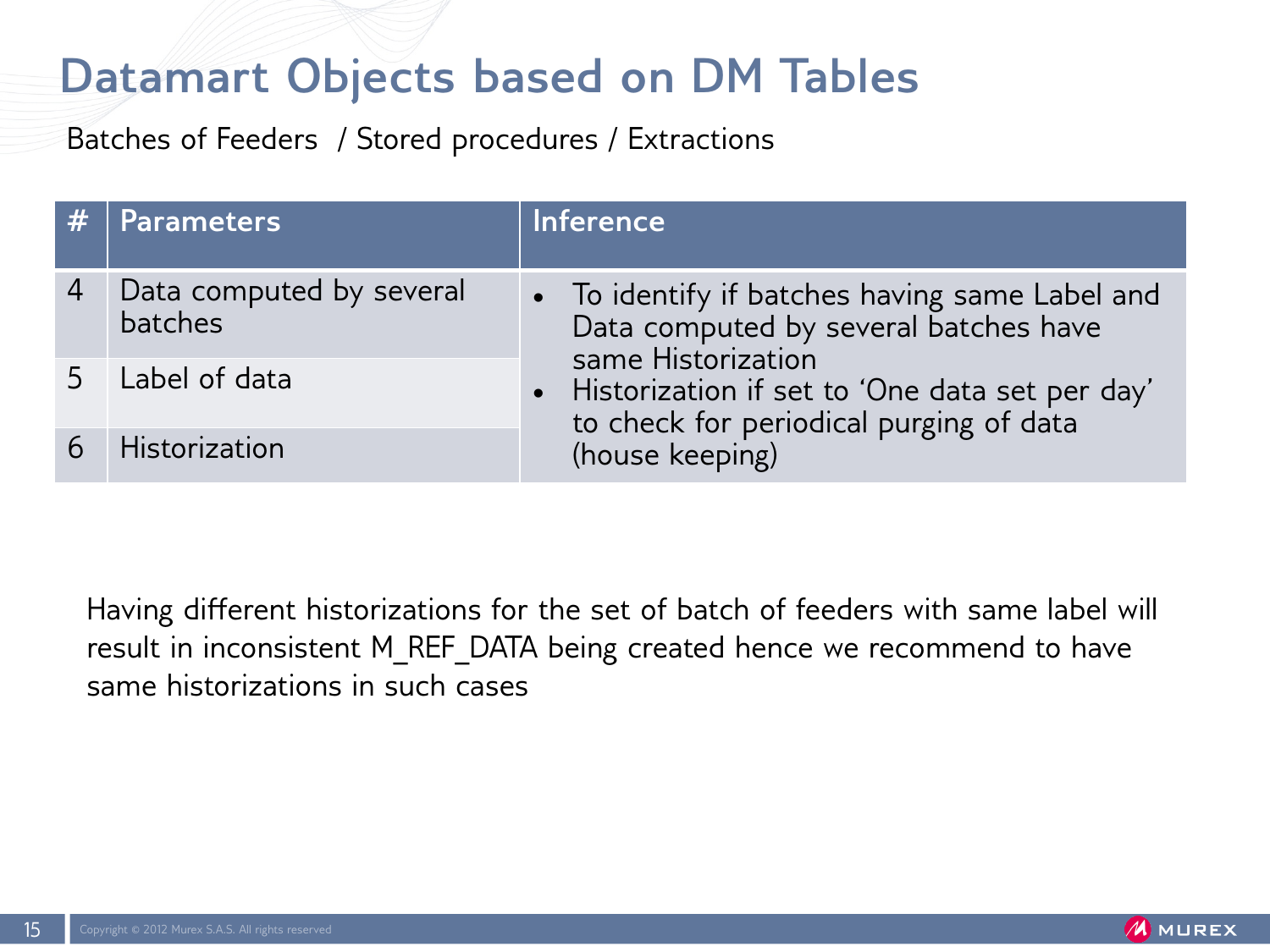

# Datamart Objects based on DM Tables

Batches of Feeders  / Stored procedures / Extractions
| # | Parameters | Inference |
| --- | --- | --- |
| 4 | Data computed by several batches | To identify if batches having same Label and Data computed by several batches have same Historization Historization if set to ‘One data set per day’ to check for periodical purging of data (house keeping) |
| 5 | Label of data |  |
| 6 | Historization |  |
Having different historizations for the set of batch of feeders with same label will result in inconsistent M_REF_DATA being created hence we recommend to have same historizations in such cases